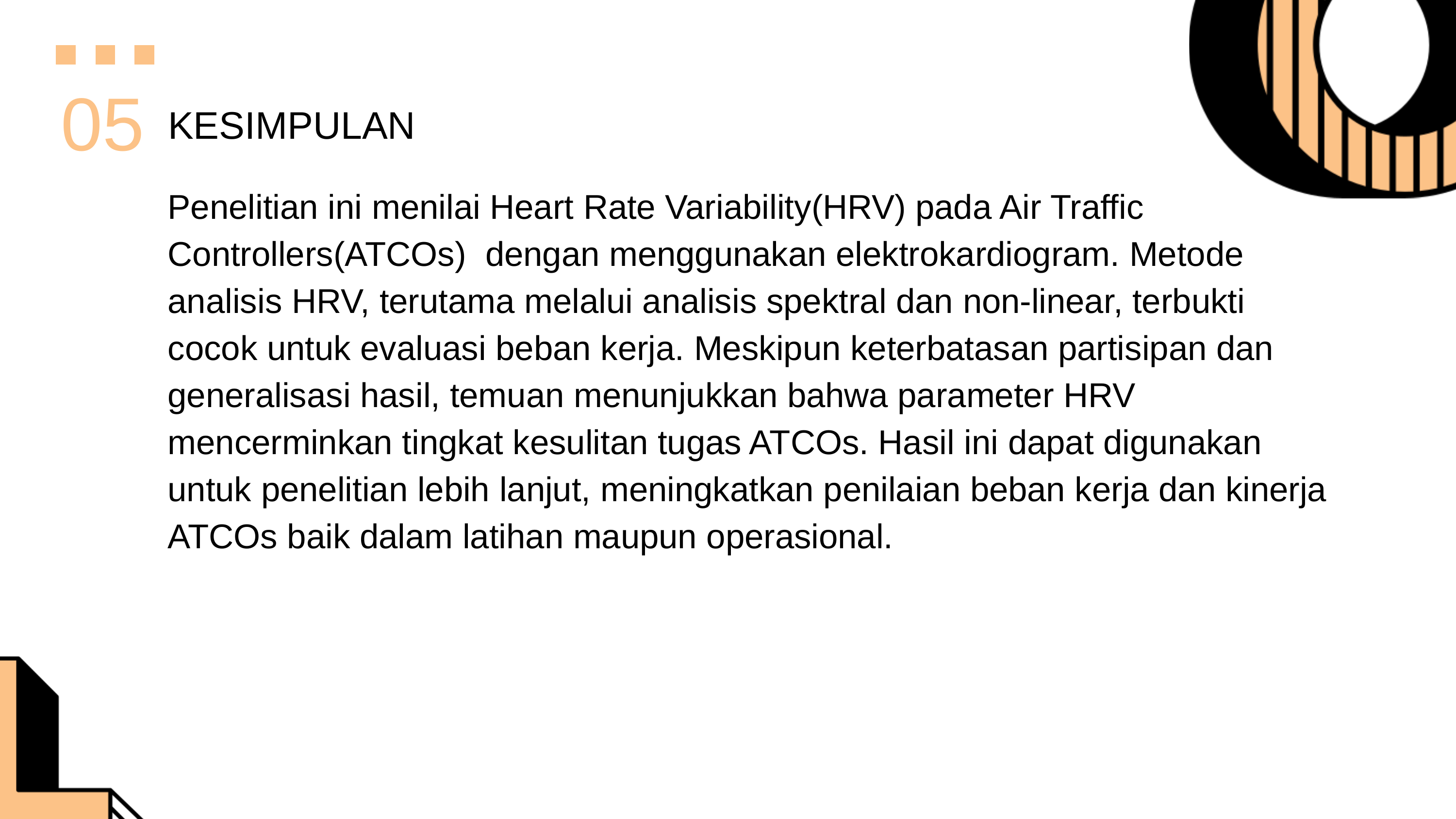

05
KESIMPULAN
Penelitian ini menilai Heart Rate Variability(HRV) pada Air Traffic Controllers(ATCOs)  dengan menggunakan elektrokardiogram. Metode analisis HRV, terutama melalui analisis spektral dan non-linear, terbukti cocok untuk evaluasi beban kerja. Meskipun keterbatasan partisipan dan generalisasi hasil, temuan menunjukkan bahwa parameter HRV mencerminkan tingkat kesulitan tugas ATCOs. Hasil ini dapat digunakan untuk penelitian lebih lanjut, meningkatkan penilaian beban kerja dan kinerja ATCOs baik dalam latihan maupun operasional.